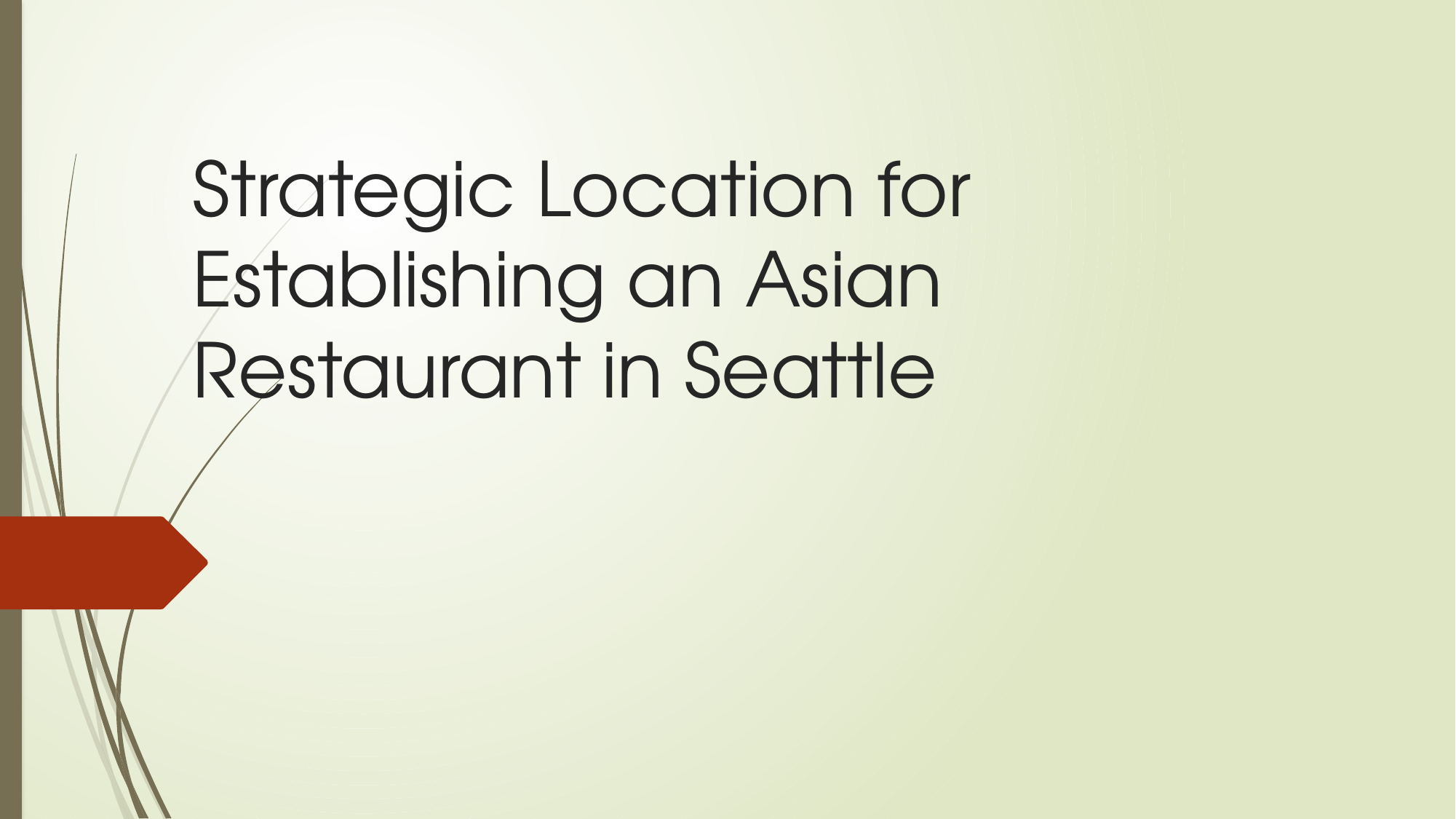

# Strategic Location for Establishing an Asian Restaurant in Seattle